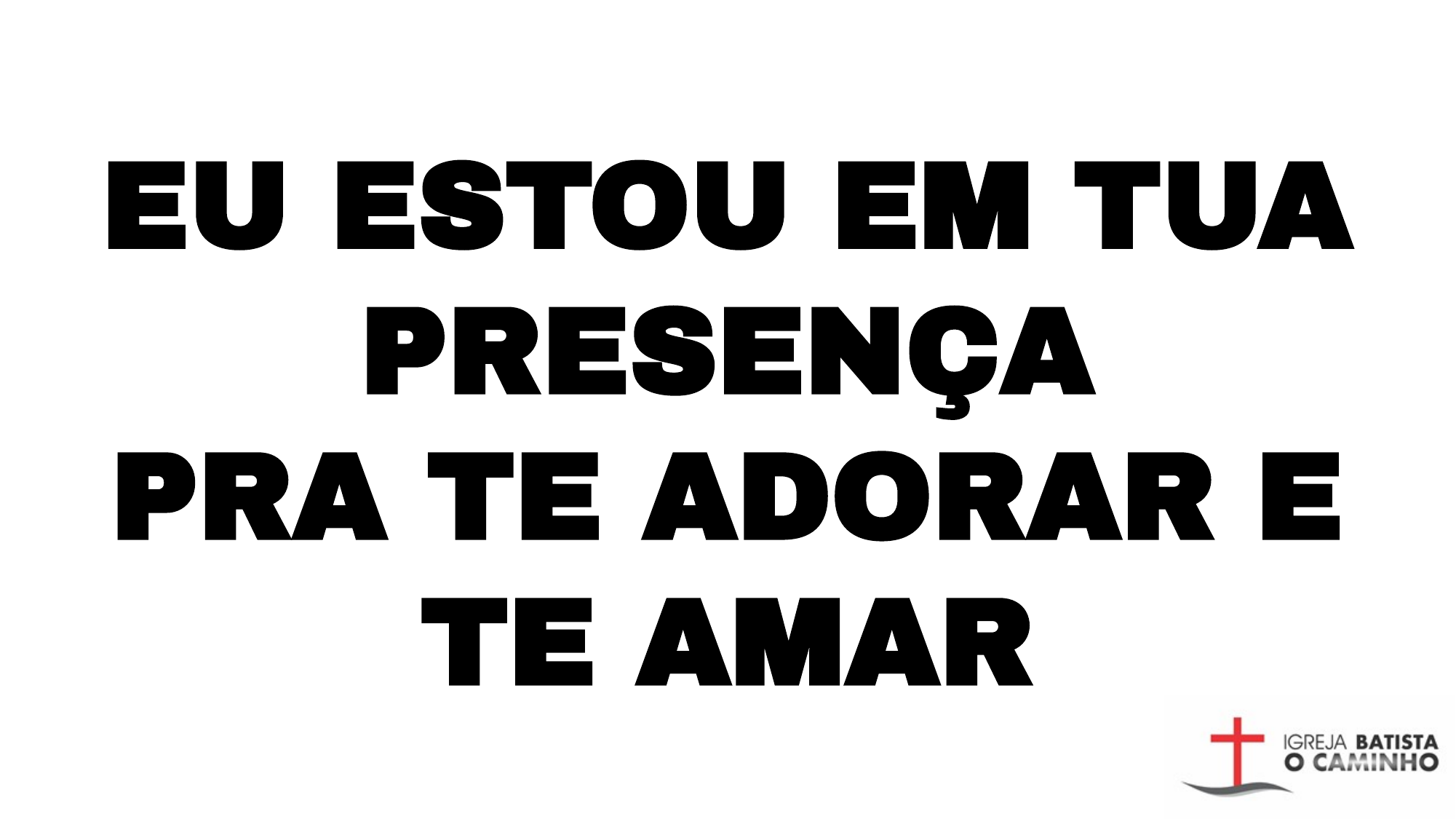

# EU ESTOU EM TUA PRESENÇA PRA TE ADORAR E TE AMAR